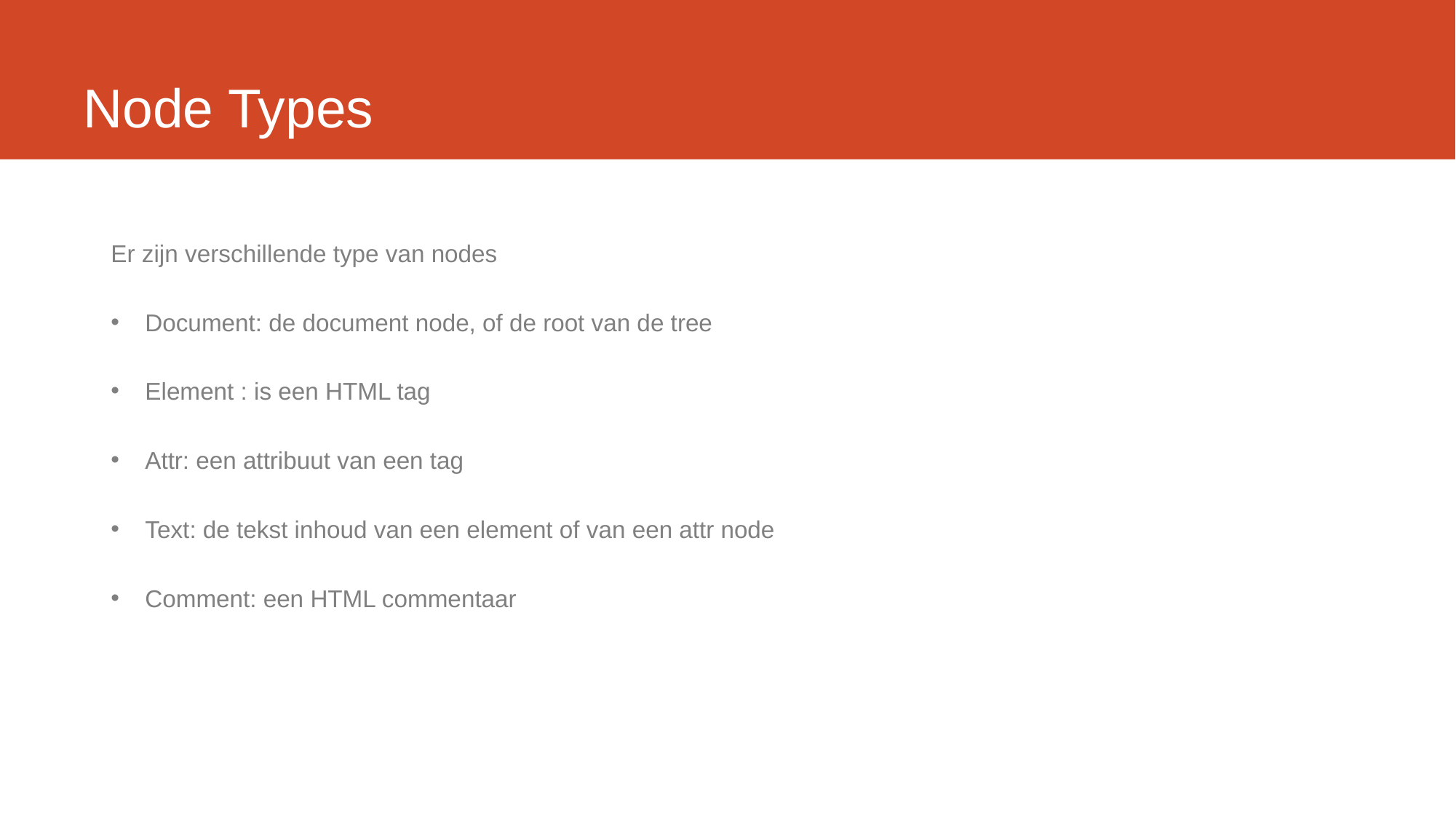

# Node Types
Er zijn verschillende type van nodes
Document: de document node, of de root van de tree
Element : is een HTML tag
Attr: een attribuut van een tag
Text: de tekst inhoud van een element of van een attr node
Comment: een HTML commentaar